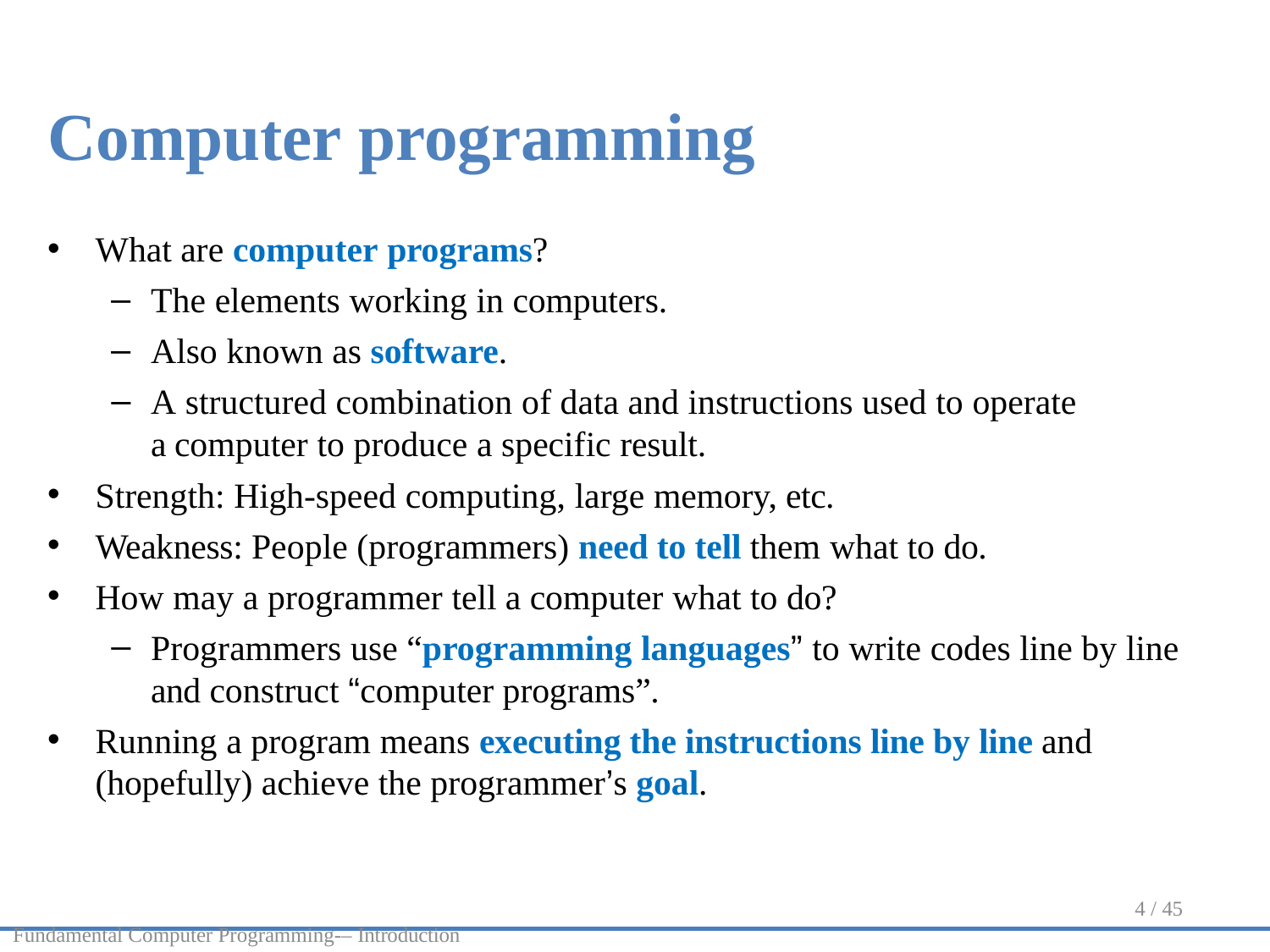

Computer programming
What are computer programs?
The elements working in computers.
Also known as software.
A structured combination of data and instructions used to operate a computer to produce a specific result.
Strength: High-speed computing, large memory, etc.
Weakness: People (programmers) need to tell them what to do.
How may a programmer tell a computer what to do?
Programmers use “programming languages” to write codes line by line and construct “computer programs”.
Running a program means executing the instructions line by line and (hopefully) achieve the programmer’s goal.
4 / 45
Fundamental Computer Programming-– Introduction